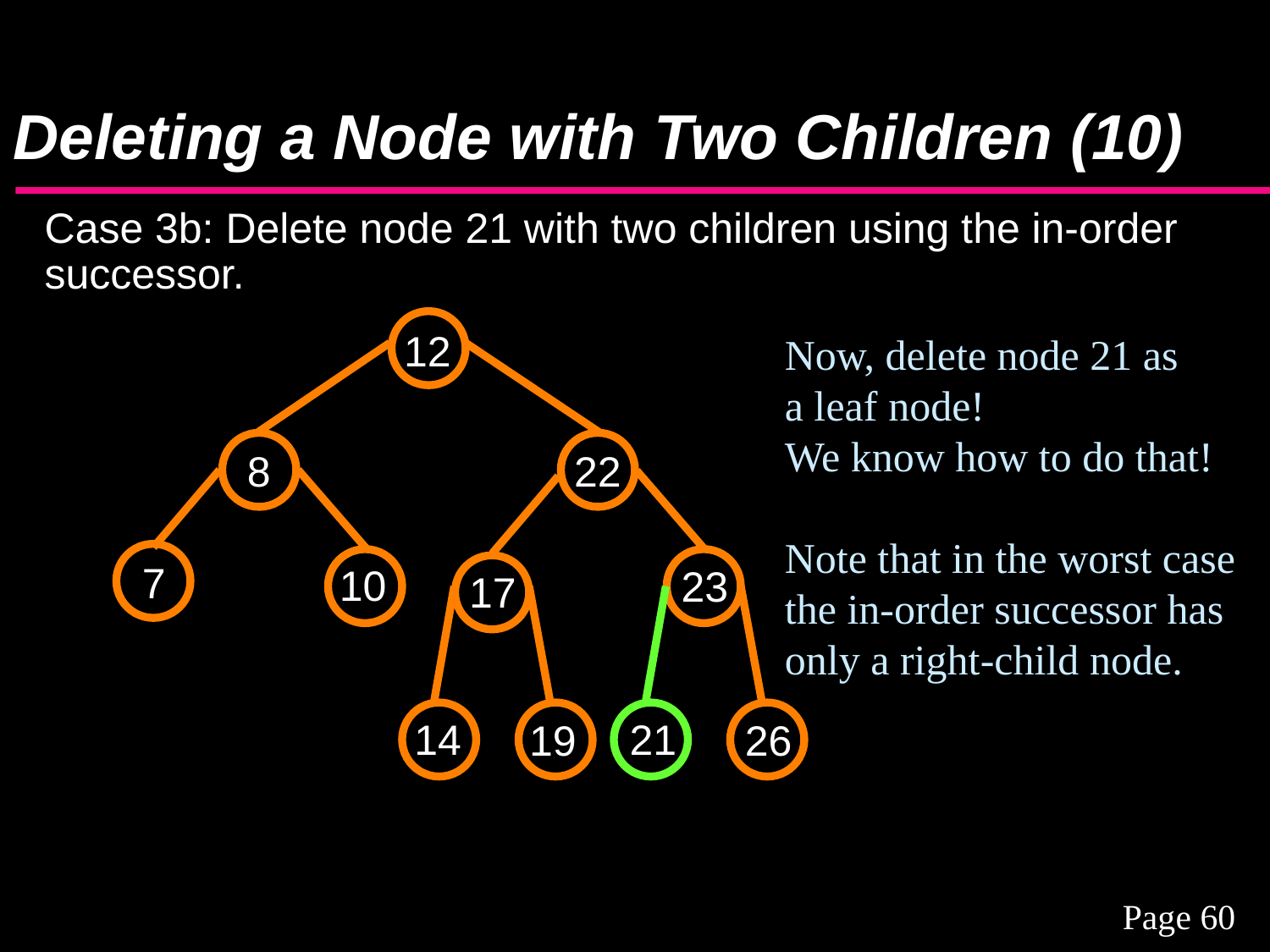

# Deleting a Node with Two Children (10)
Case 3b: Delete node 21 with two children using the in-order successor.

12

22
8

7
10
23

17

14
21
19
26
Now, delete node 21 as
a leaf node!
We know how to do that!

Note that in the worst case
the in-order successor has
only a right-child node.
Delete the successor node